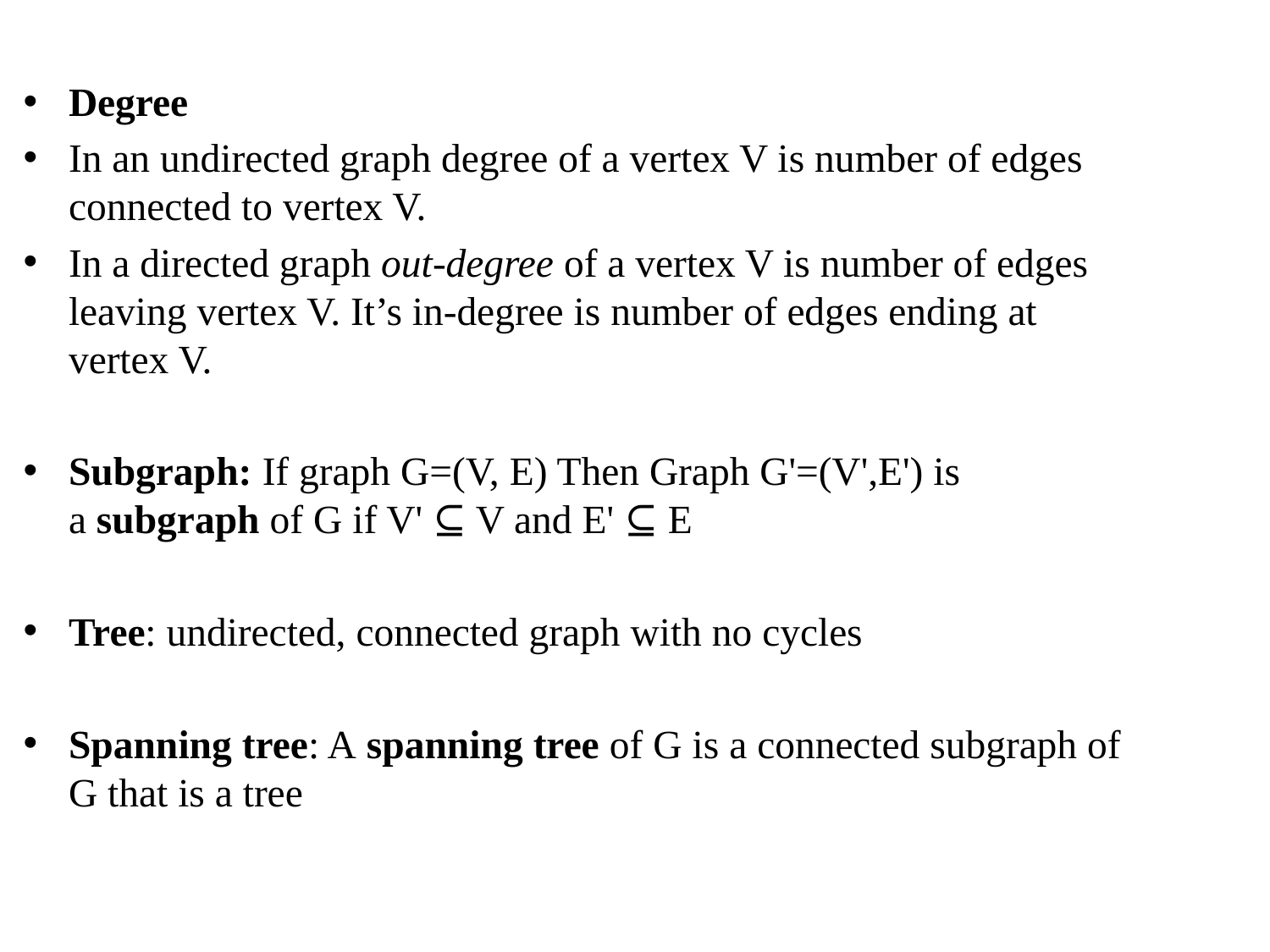

Degree
In an undirected graph degree of a vertex V is number of edges connected to vertex V.
In a directed graph out-degree of a vertex V is number of edges leaving vertex V. It’s in-degree is number of edges ending at vertex V.

Subgraph: If graph G=(V, E) Then Graph G'=(V',E') is a subgraph of G if V' ⊆ V and E' ⊆ E

Tree: undirected, connected graph with no cycles

Spanning tree: A spanning tree of G is a connected subgraph of G that is a tree